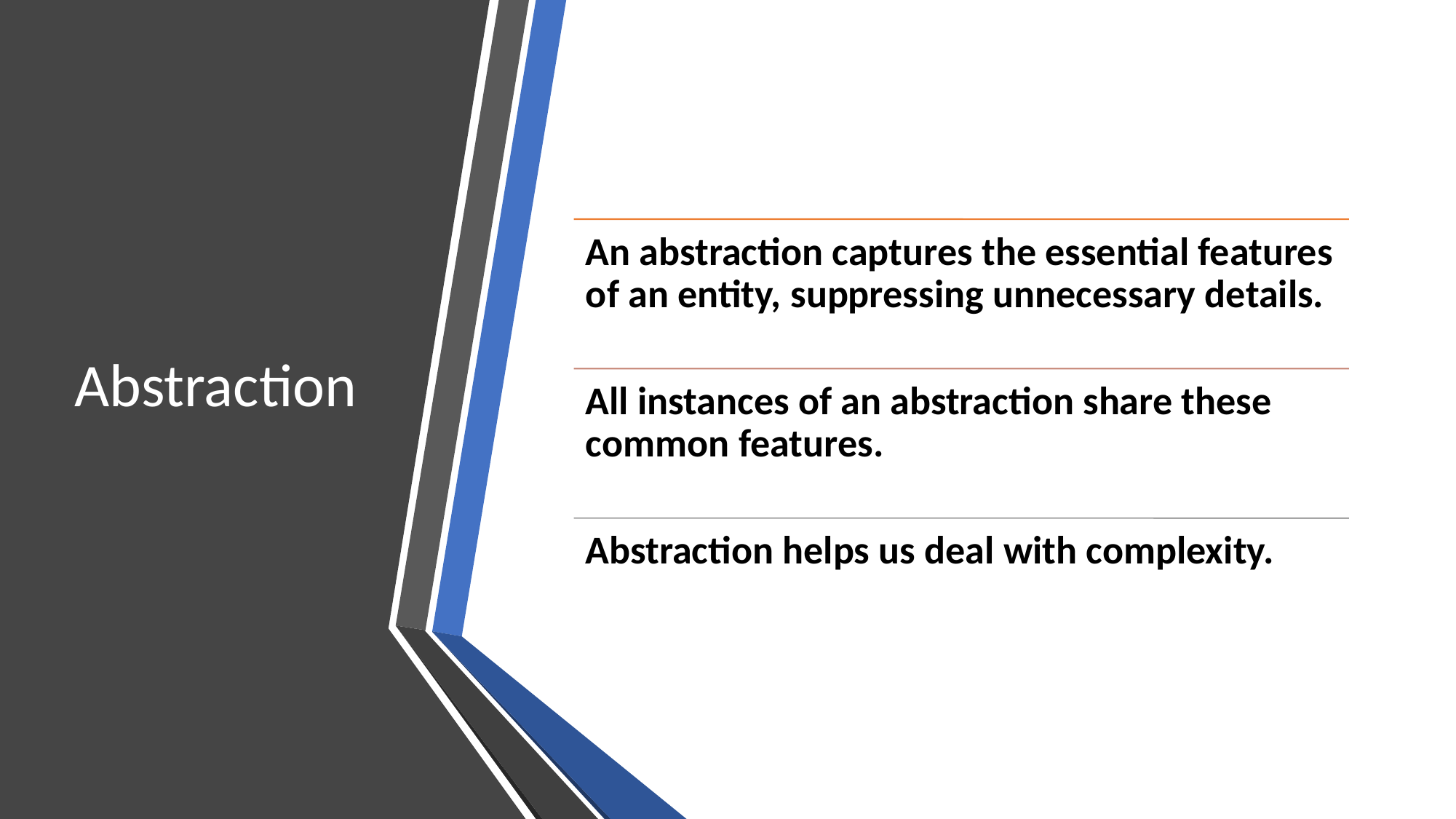

# Abstraction
An abstraction captures the essential features of an entity, suppressing unnecessary details.
All instances of an abstraction share these common features.
Abstraction helps us deal with complexity.